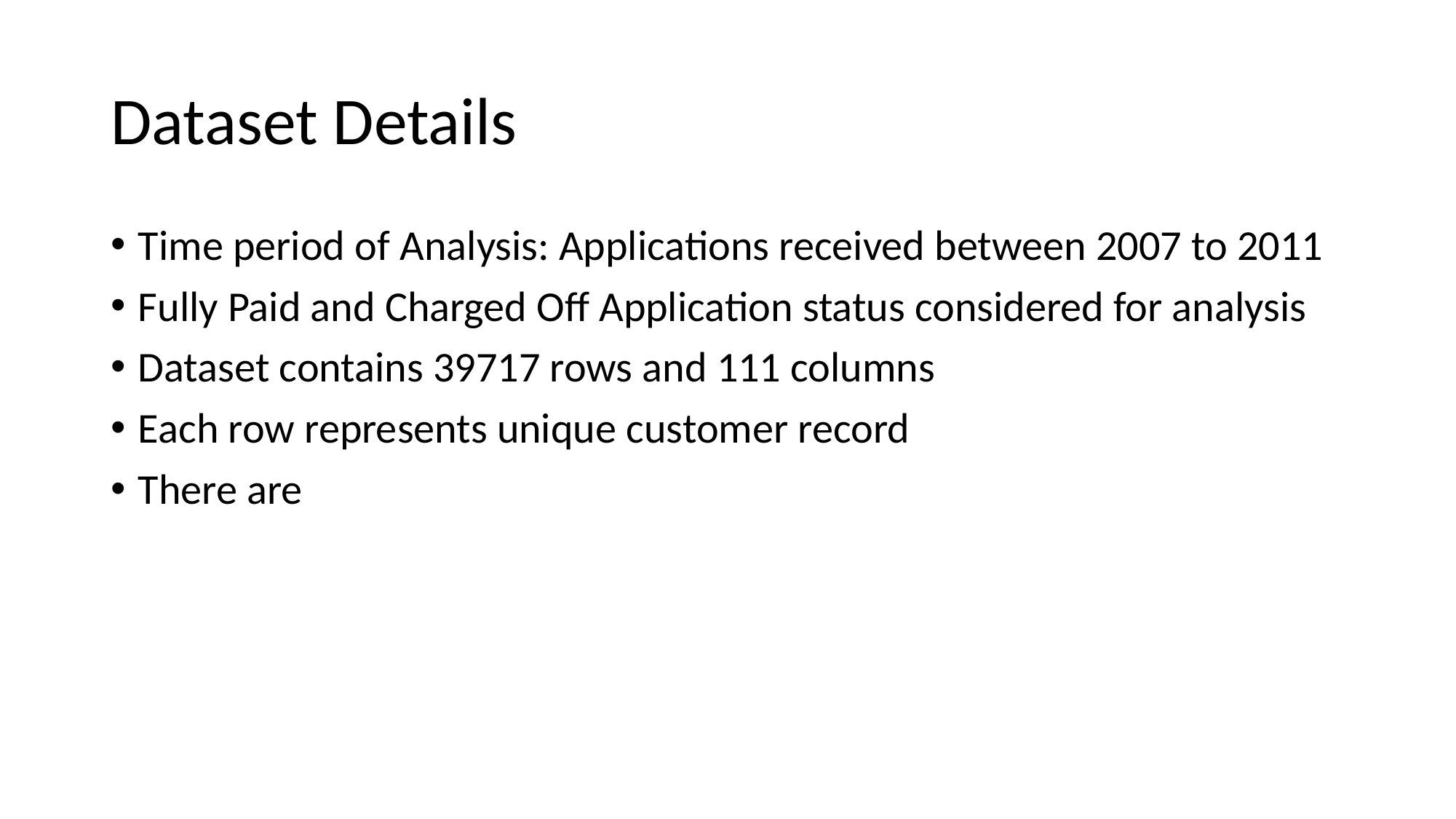

# Dataset Details
Time period of Analysis: Applications received between 2007 to 2011
Fully Paid and Charged Off Application status considered for analysis
Dataset contains 39717 rows and 111 columns
Each row represents unique customer record
There are